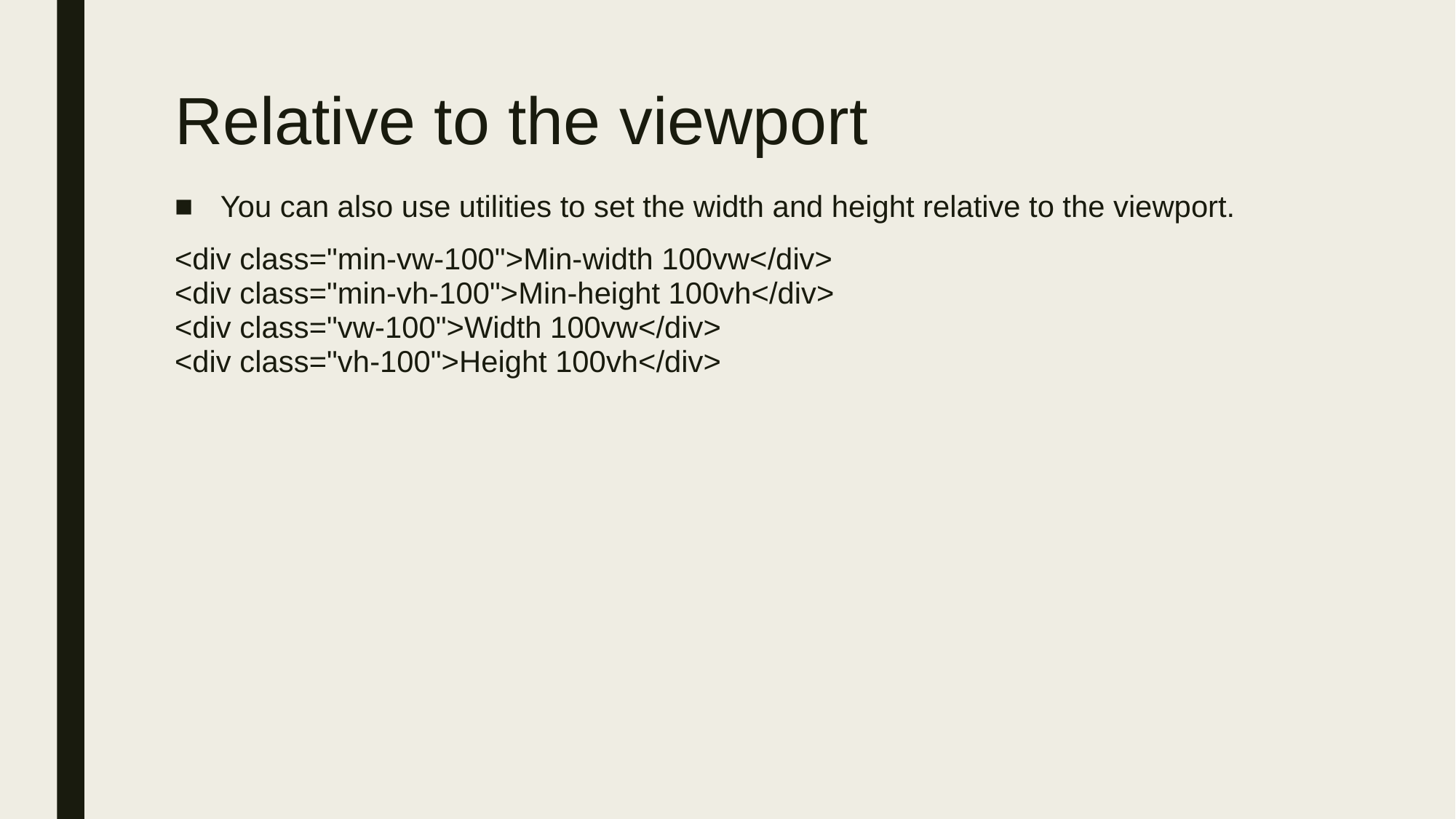

# Relative to the viewport
You can also use utilities to set the width and height relative to the viewport.
<div class="min-vw-100">Min-width 100vw</div>
<div class="min-vh-100">Min-height 100vh</div>
<div class="vw-100">Width 100vw</div>
<div class="vh-100">Height 100vh</div>